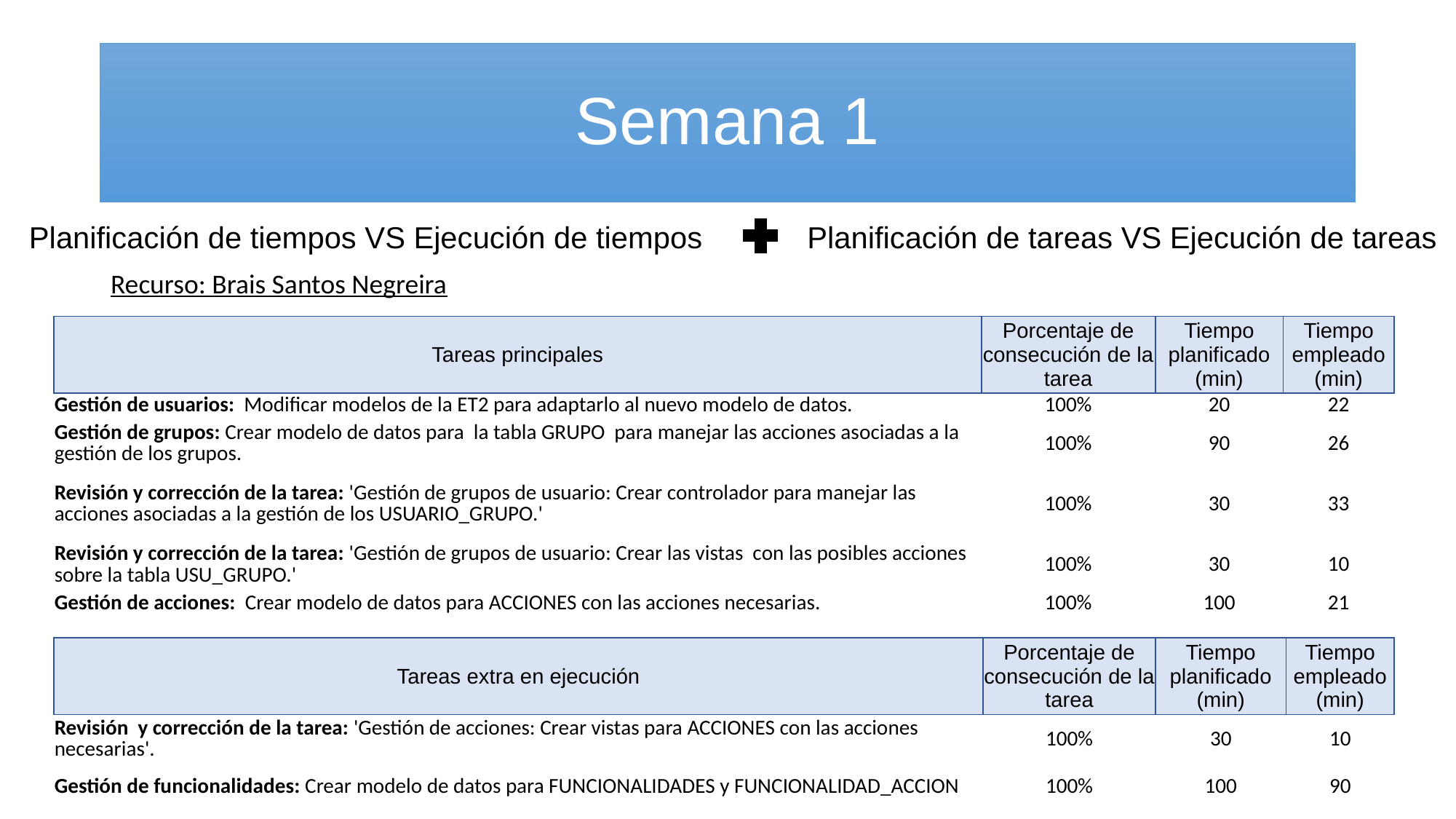

# Semana 1
Planificación de tiempos VS Ejecución de tiempos

Planificación de tareas VS Ejecución de tareas
Recurso: Brais Santos Negreira
| Tareas principales | Porcentaje de consecución de la tarea | Tiempo planificado (min) | Tiempo empleado (min) |
| --- | --- | --- | --- |
| Gestión de usuarios: Modificar modelos de la ET2 para adaptarlo al nuevo modelo de datos. | 100% | 20 | 22 |
| Gestión de grupos: Crear modelo de datos para la tabla GRUPO para manejar las acciones asociadas a la gestión de los grupos. | 100% | 90 | 26 |
| Revisión y corrección de la tarea: 'Gestión de grupos de usuario: Crear controlador para manejar las acciones asociadas a la gestión de los USUARIO\_GRUPO.' | 100% | 30 | 33 |
| Revisión y corrección de la tarea: 'Gestión de grupos de usuario: Crear las vistas con las posibles acciones sobre la tabla USU\_GRUPO.' | 100% | 30 | 10 |
| Gestión de acciones: Crear modelo de datos para ACCIONES con las acciones necesarias. | 100% | 100 | 21 |
|  |  |  |  |
| --- | --- | --- | --- |
| Tareas extra en ejecución | Porcentaje de consecución de la tarea | Tiempo planificado (min) | Tiempo empleado (min) |
| Revisión y corrección de la tarea: 'Gestión de acciones: Crear vistas para ACCIONES con las acciones necesarias'. | 100% | 30 | 10 |
| Gestión de funcionalidades: Crear modelo de datos para FUNCIONALIDADES y FUNCIONALIDAD\_ACCION | 100% | 100 | 90 |